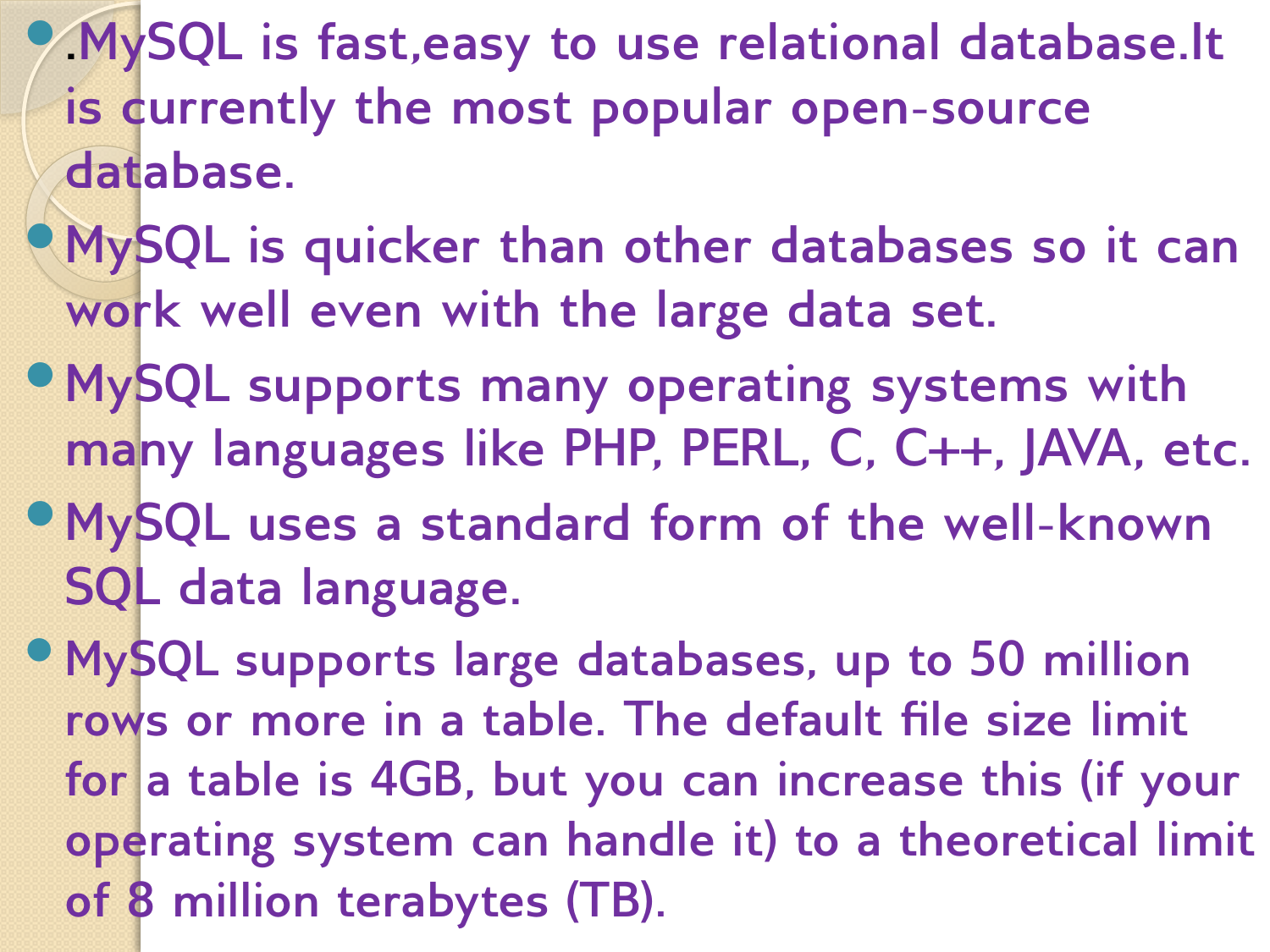

.MySQL is fast,easy to use relational database.It is currently the most popular open-source database.
MySQL is quicker than other databases so it can work well even with the large data set.
MySQL supports many operating systems with many languages like PHP, PERL, C, C++, JAVA, etc.
MySQL uses a standard form of the well-known SQL data language.
MySQL supports large databases, up to 50 million rows or more in a table. The default file size limit for a table is 4GB, but you can increase this (if your operating system can handle it) to a theoretical limit of 8 million terabytes (TB).